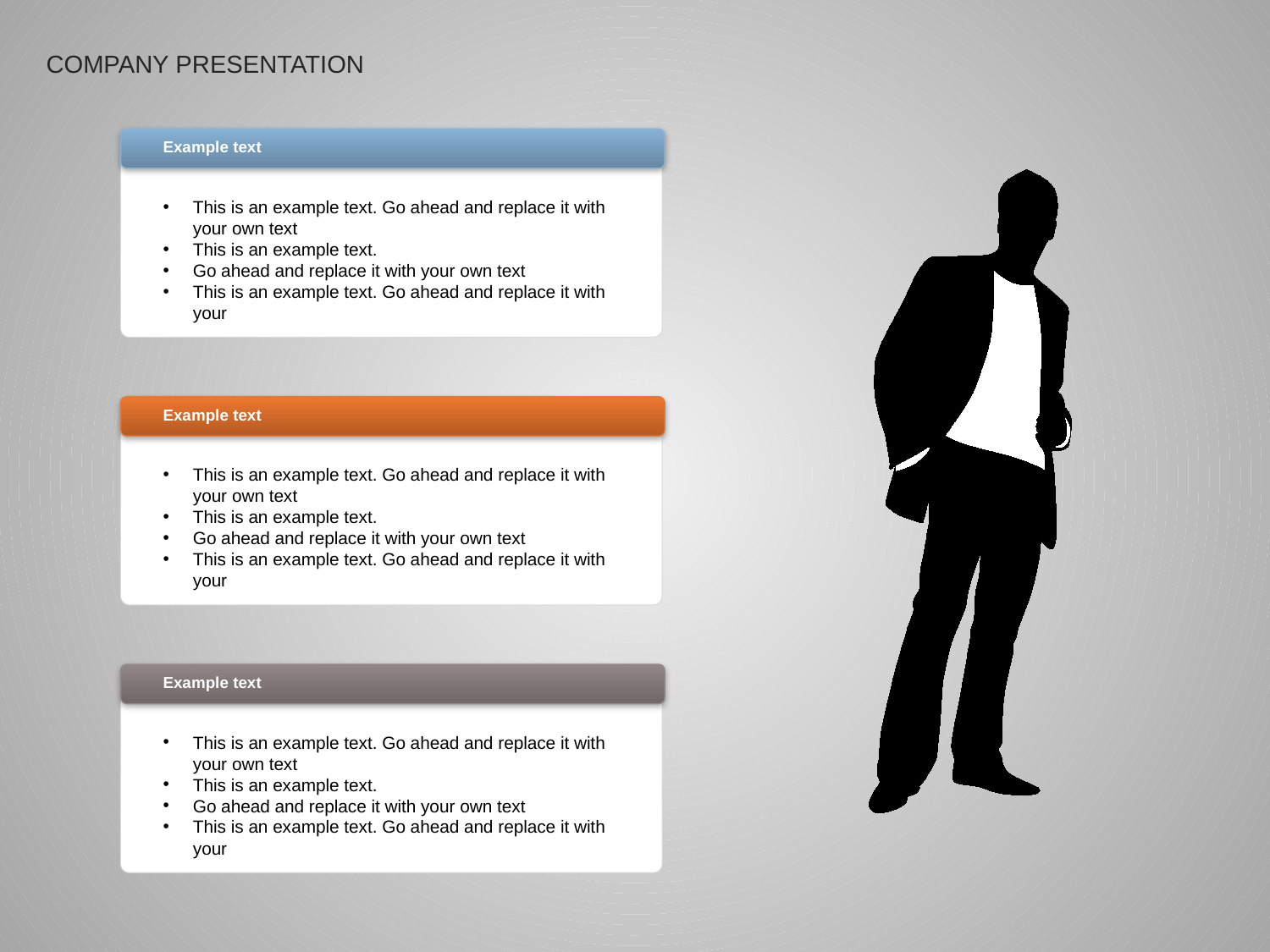

COMPANY PRESENTATION

Example text

This is an example text. Go ahead and replace it with your own text
This is an example text.
Go ahead and replace it with your own text
This is an example text. Go ahead and replace it with your

Example text
This is an example text. Go ahead and replace it with your own text
This is an example text.
Go ahead and replace it with your own text
This is an example text. Go ahead and replace it with your

Example text
This is an example text. Go ahead and replace it with your own text
This is an example text.
Go ahead and replace it with your own text
This is an example text. Go ahead and replace it with your